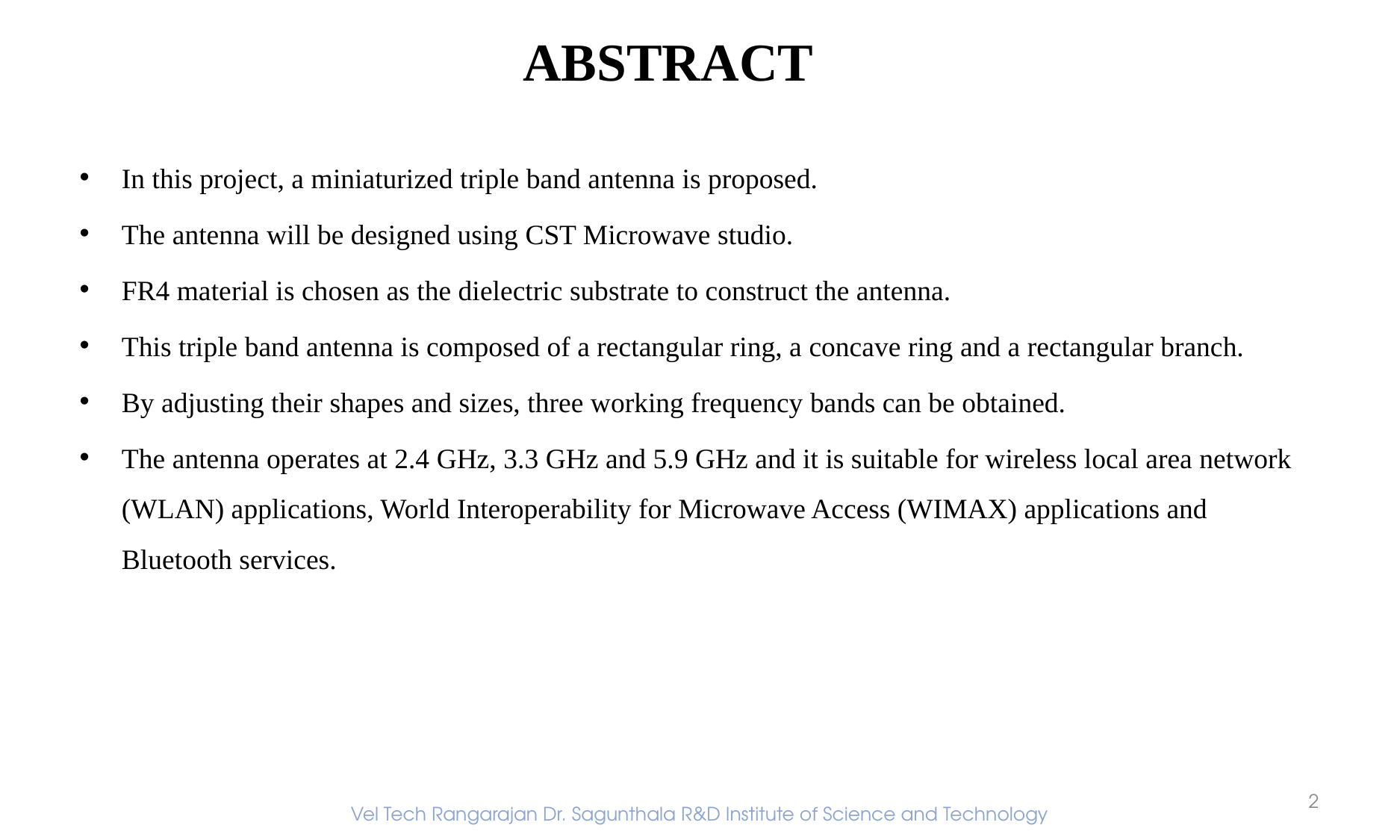

# ABSTRACT
In this project, a miniaturized triple band antenna is proposed.
The antenna will be designed using CST Microwave studio.
FR4 material is chosen as the dielectric substrate to construct the antenna.
This triple band antenna is composed of a rectangular ring, a concave ring and a rectangular branch.
By adjusting their shapes and sizes, three working frequency bands can be obtained.
The antenna operates at 2.4 GHz, 3.3 GHz and 5.9 GHz and it is suitable for wireless local area network (WLAN) applications, World Interoperability for Microwave Access (WIMAX) applications and Bluetooth services.

2
Vel Tech Rangarajan Dr. Sagunthala R&D Institute of Science and Technology